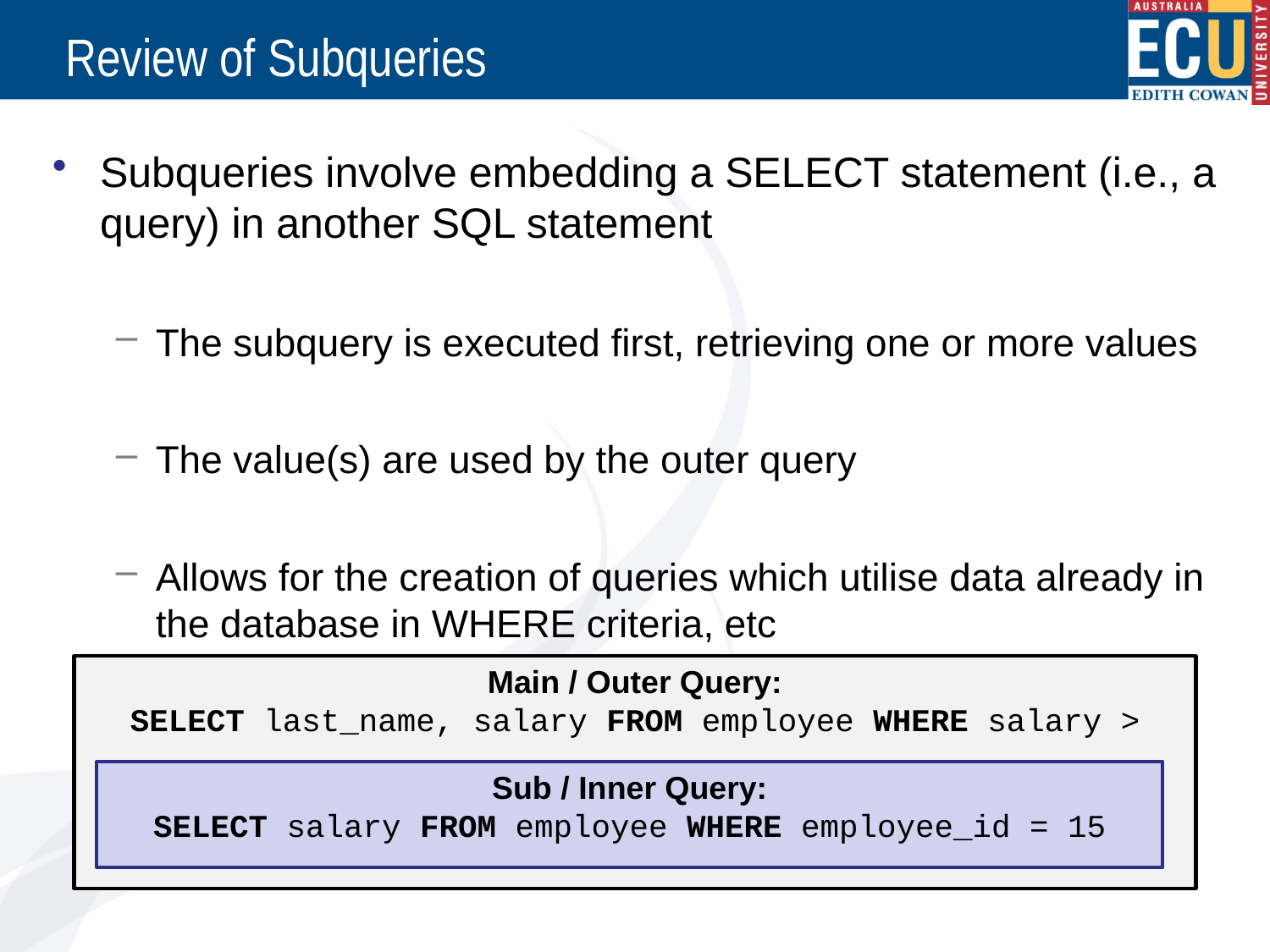

# Review of Subqueries
Subqueries involve embedding a SELECT statement (i.e., a query) in another SQL statement

The subquery is executed first, retrieving one or more values

The value(s) are used by the outer query

Allows for the creation of queries which utilise data already in the database in WHERE criteria, etc
Main / Outer Query:
SELECT last_name, salary FROM employee WHERE salary >

Sub / Inner Query:
SELECT salary FROM employee WHERE employee_id = 15